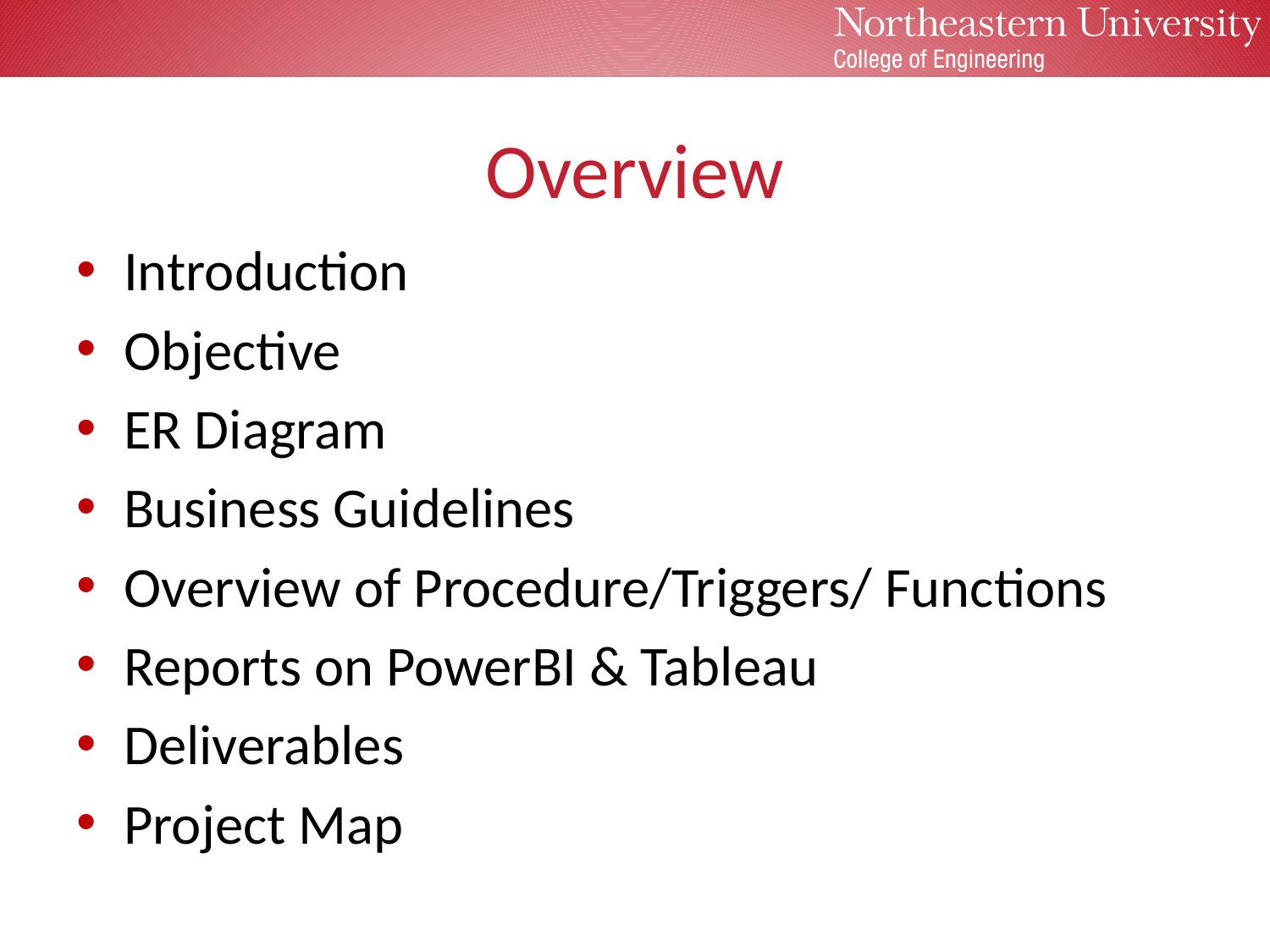

# Overview
Introduction
Objective
ER Diagram
Business Guidelines
Overview of Procedure/Triggers/ Functions
Reports on PowerBI & Tableau
Deliverables
Project Map